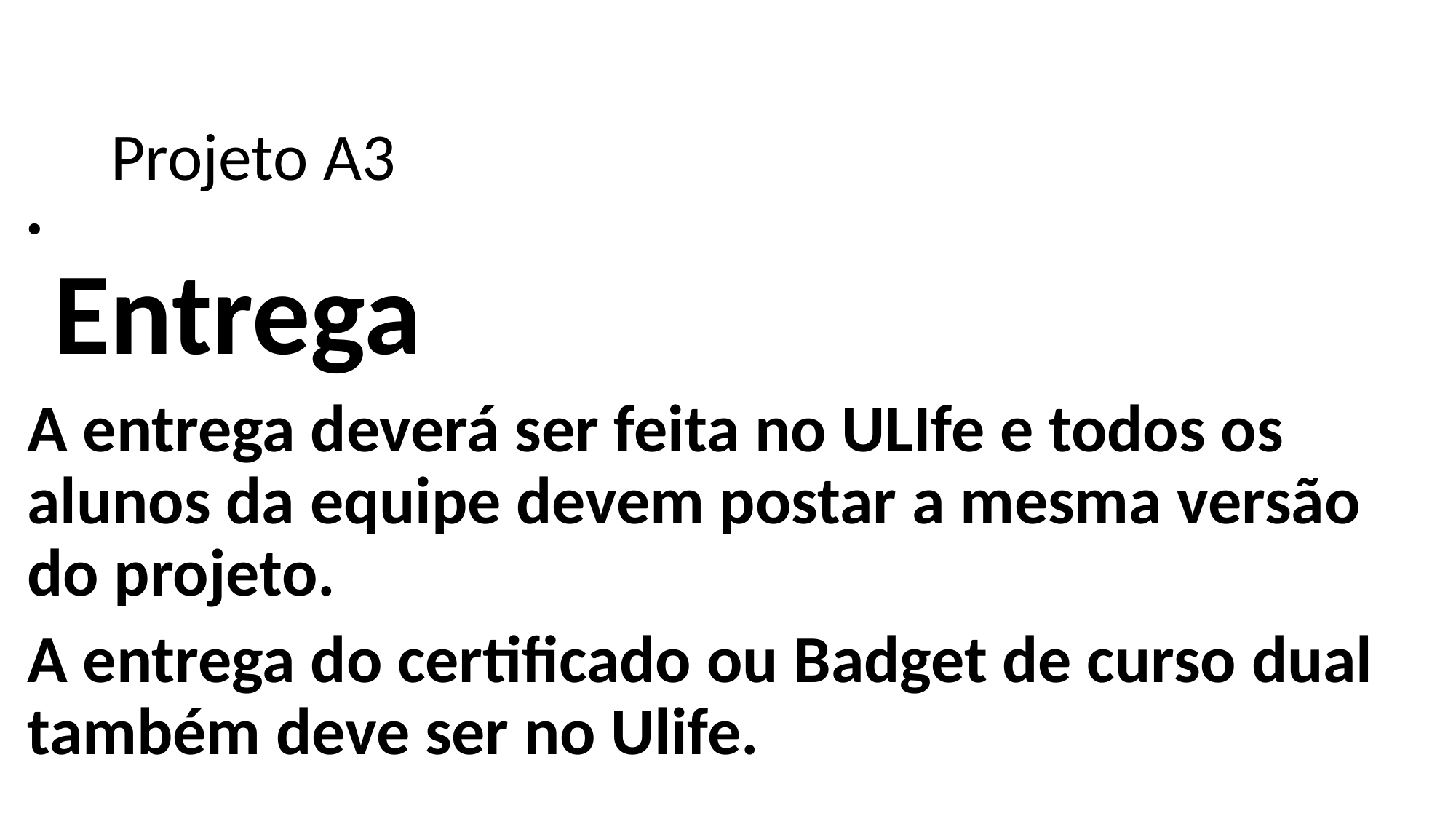

# Projeto A3
Entrega
A entrega deverá ser feita no ULIfe e todos os alunos da equipe devem postar a mesma versão do projeto.
A entrega do certificado ou Badget de curso dual também deve ser no Ulife.